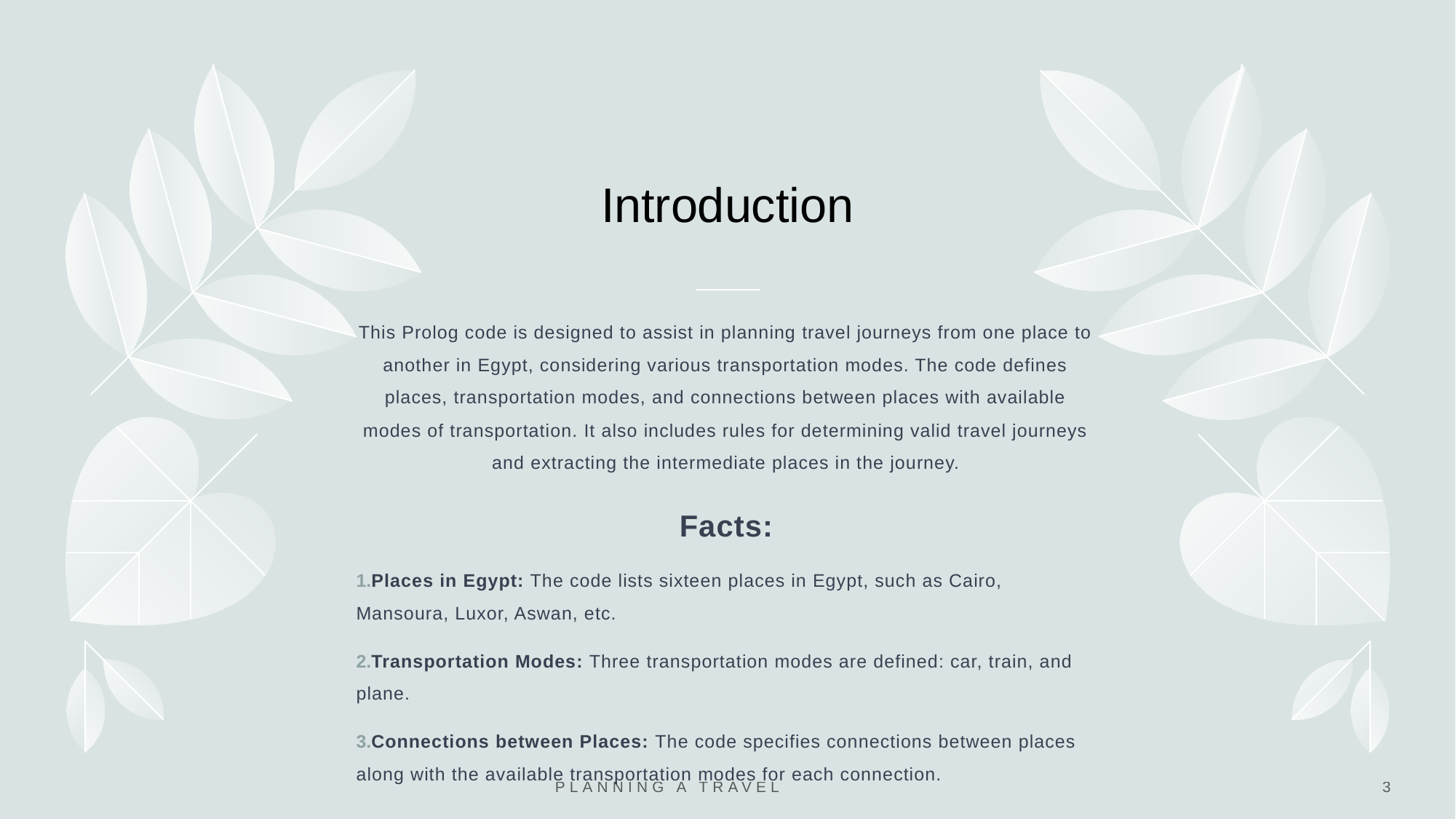

# Introduction
This Prolog code is designed to assist in planning travel journeys from one place to another in Egypt, considering various transportation modes. The code defines places, transportation modes, and connections between places with available modes of transportation. It also includes rules for determining valid travel journeys and extracting the intermediate places in the journey.
Facts:
Places in Egypt: The code lists sixteen places in Egypt, such as Cairo, Mansoura, Luxor, Aswan, etc.
Transportation Modes: Three transportation modes are defined: car, train, and plane.
Connections between Places: The code specifies connections between places along with the available transportation modes for each connection.

Planning a travel journey
3